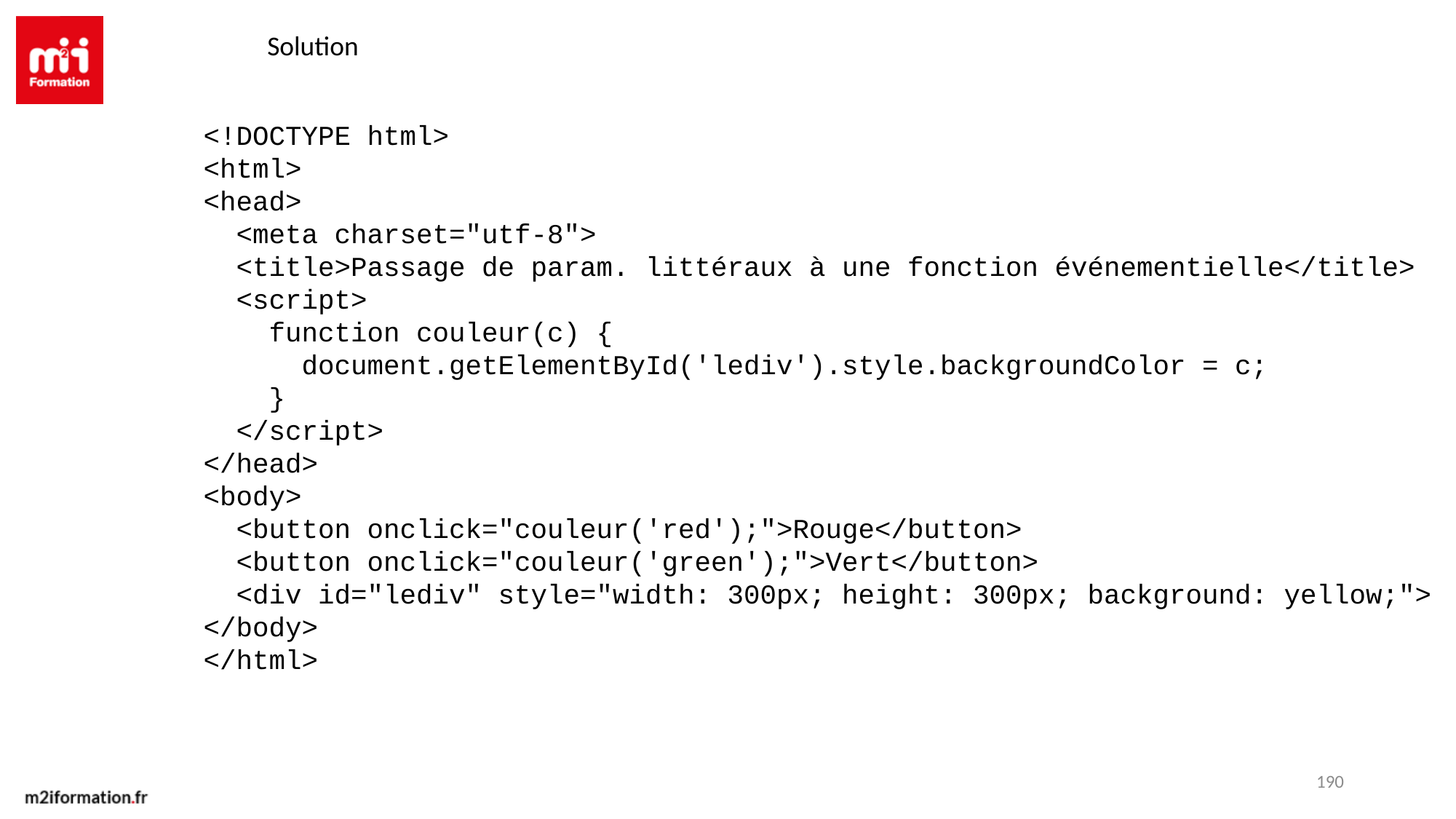

Solution
<!DOCTYPE html>
<html>
<head>
  <meta charset="utf-8">
  <title>Passage de param. littéraux à une fonction événementielle</title>
  <script>
    function couleur(c) {
      document.getElementById('lediv').style.backgroundColor = c;
    }
  </script>
</head>
<body>
  <button onclick="couleur('red');">Rouge</button>
  <button onclick="couleur('green');">Vert</button>
  <div id="lediv" style="width: 300px; height: 300px; background: yellow;">
</body>
</html>
190